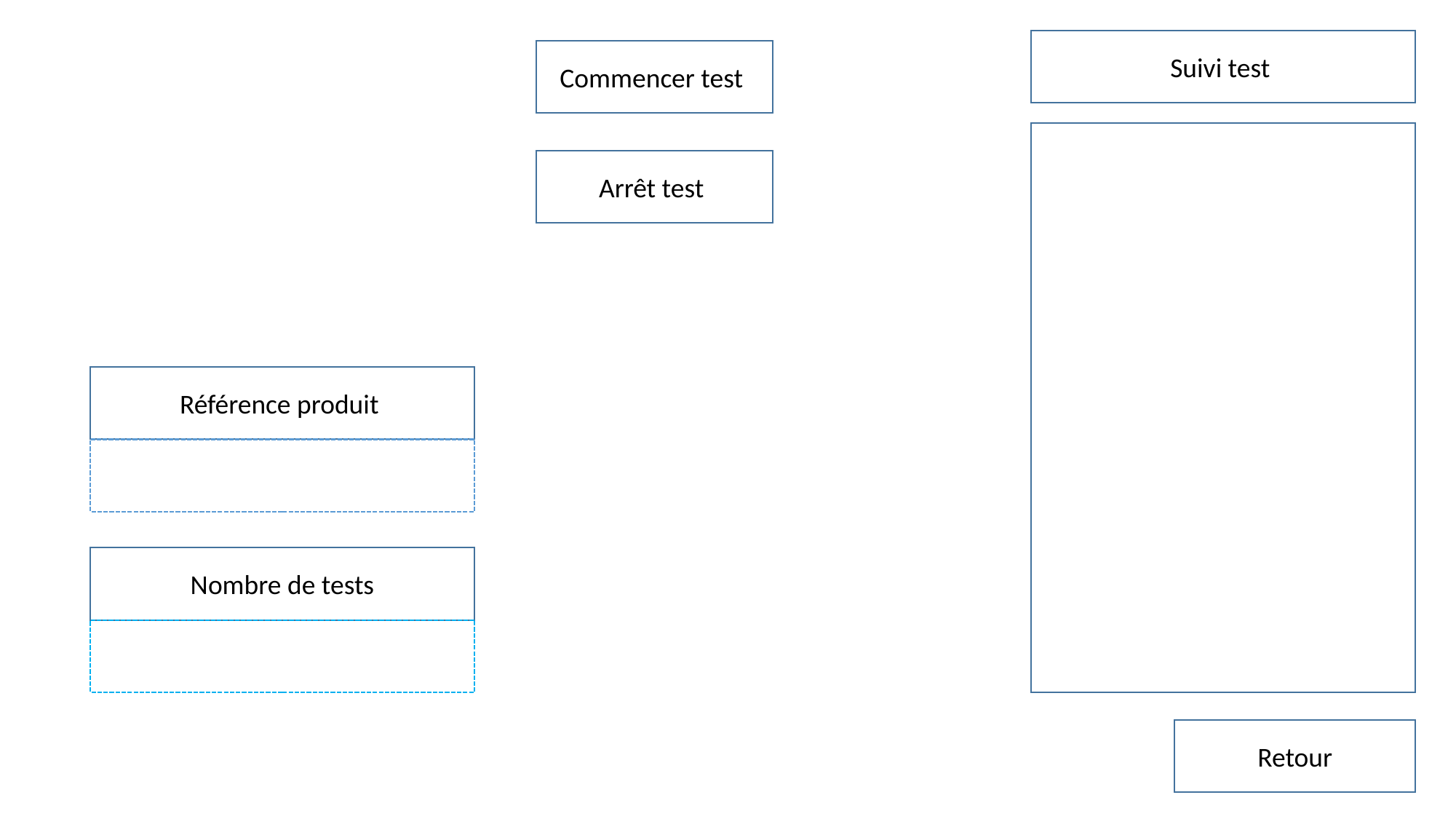

Suivi test

Commencer test

Arrêt test

Référence produit

Nombre de tests

Retour